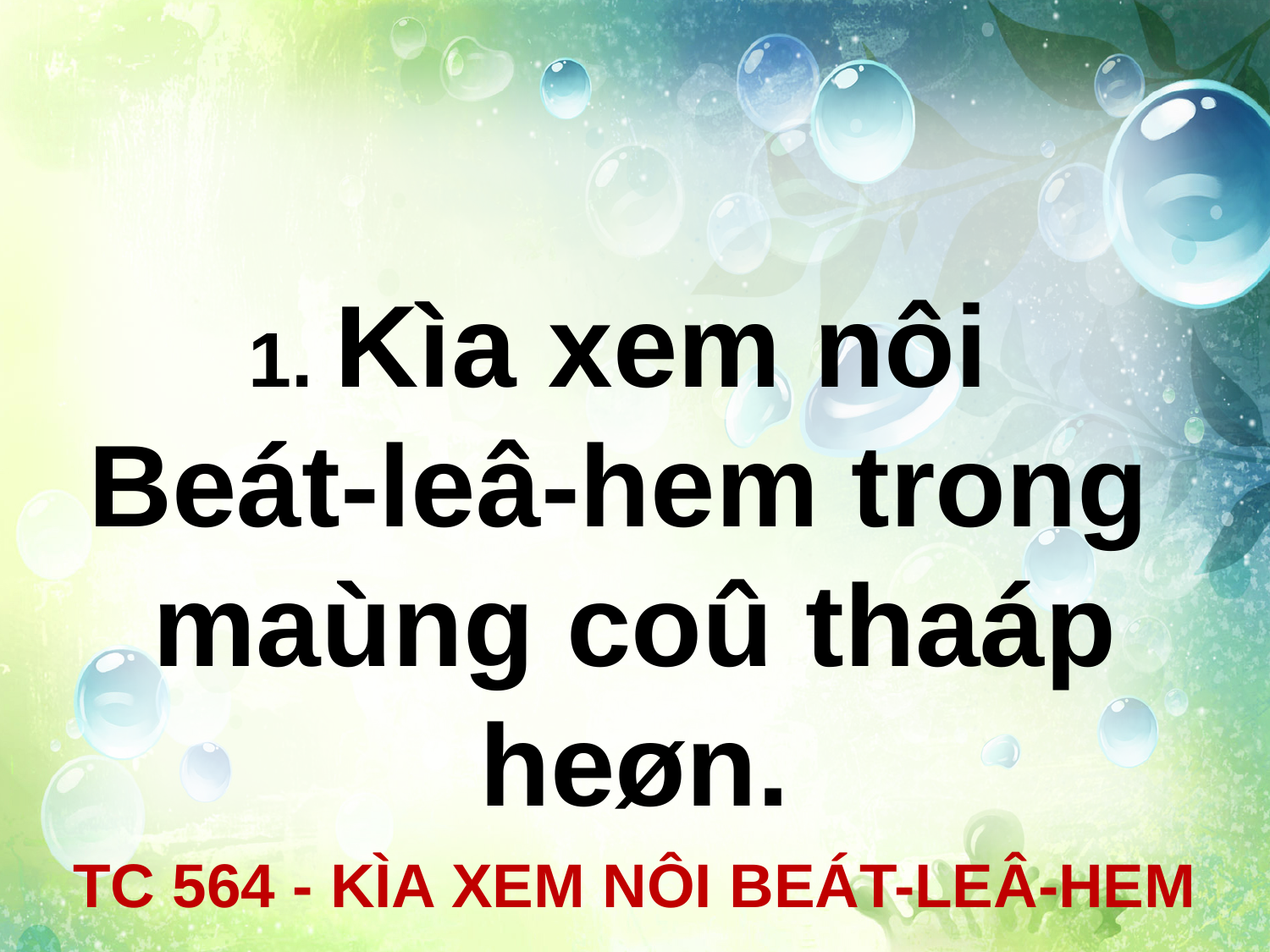

1. Kìa xem nôi
Beát-leâ-hem trong
maùng coû thaáp heøn.
TC 564 - KÌA XEM NÔI BEÁT-LEÂ-HEM